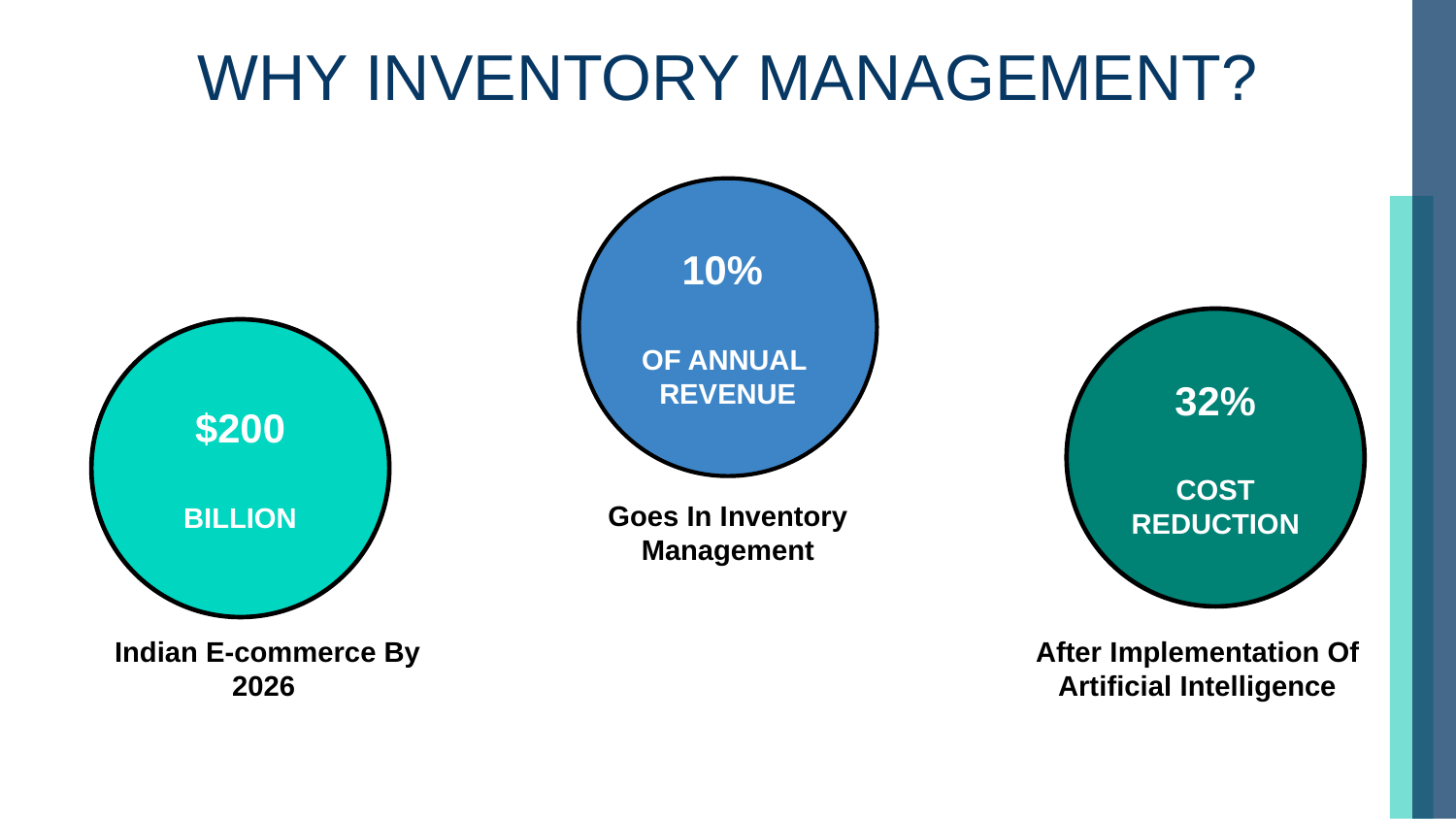

# WHY INVENTORY MANAGEMENT?
10%

OF ANNUAL
REVENUE
32%

COST REDUCTION
$200

BILLION
Goes In Inventory Management
Indian E-commerce By 2026
After Implementation Of Artificial Intelligence